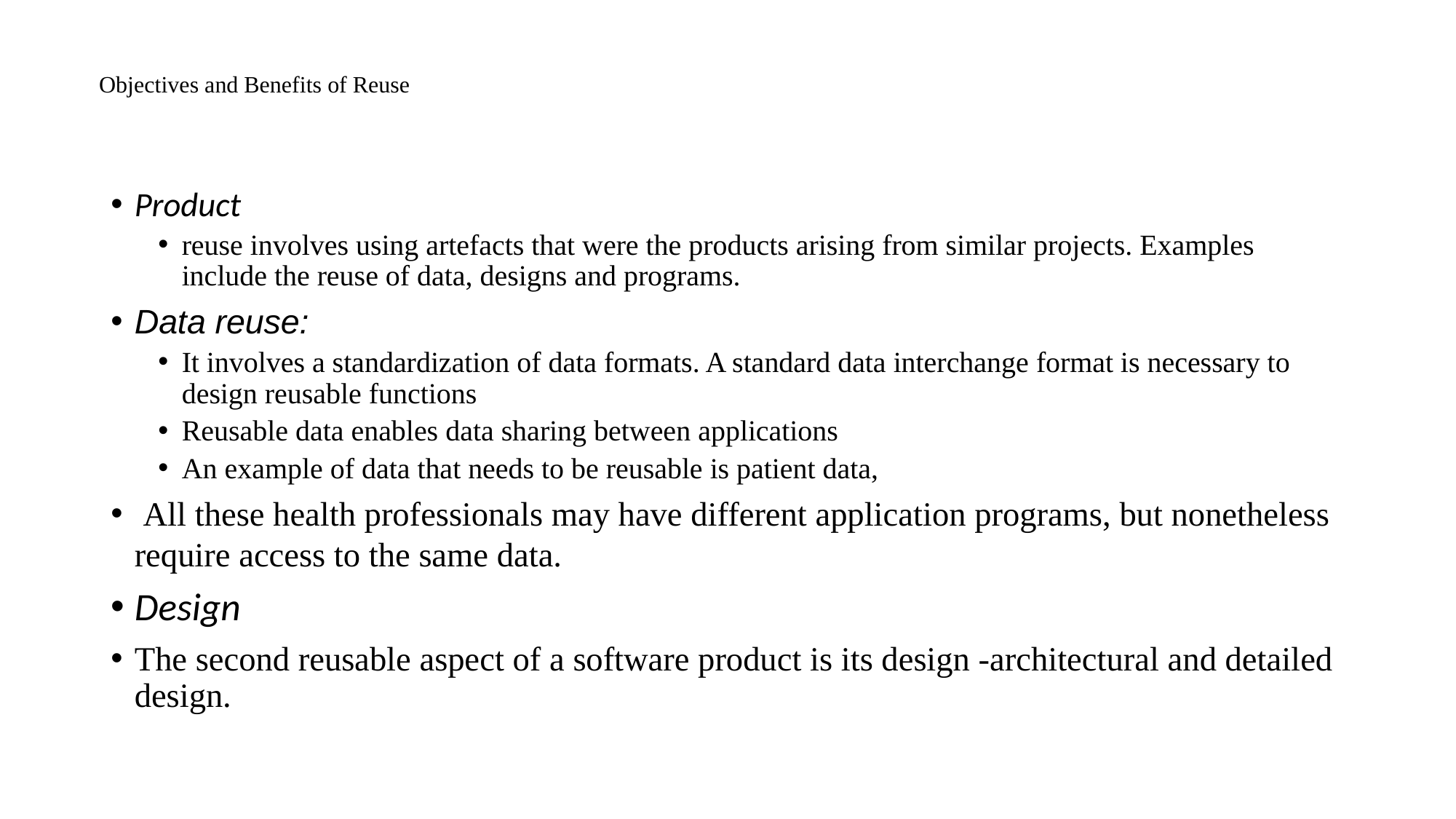

# Objectives and Benefits of Reuse
Product
reuse involves using artefacts that were the products arising from similar projects. Examples include the reuse of data, designs and programs.
Data reuse:
It involves a standardization of data formats. A standard data interchange format is necessary to design reusable functions
Reusable data enables data sharing between applications
An example of data that needs to be reusable is patient data,
 All these health professionals may have different application programs, but nonetheless require access to the same data.
Design
The second reusable aspect of a software product is its design -architectural and detailed design.